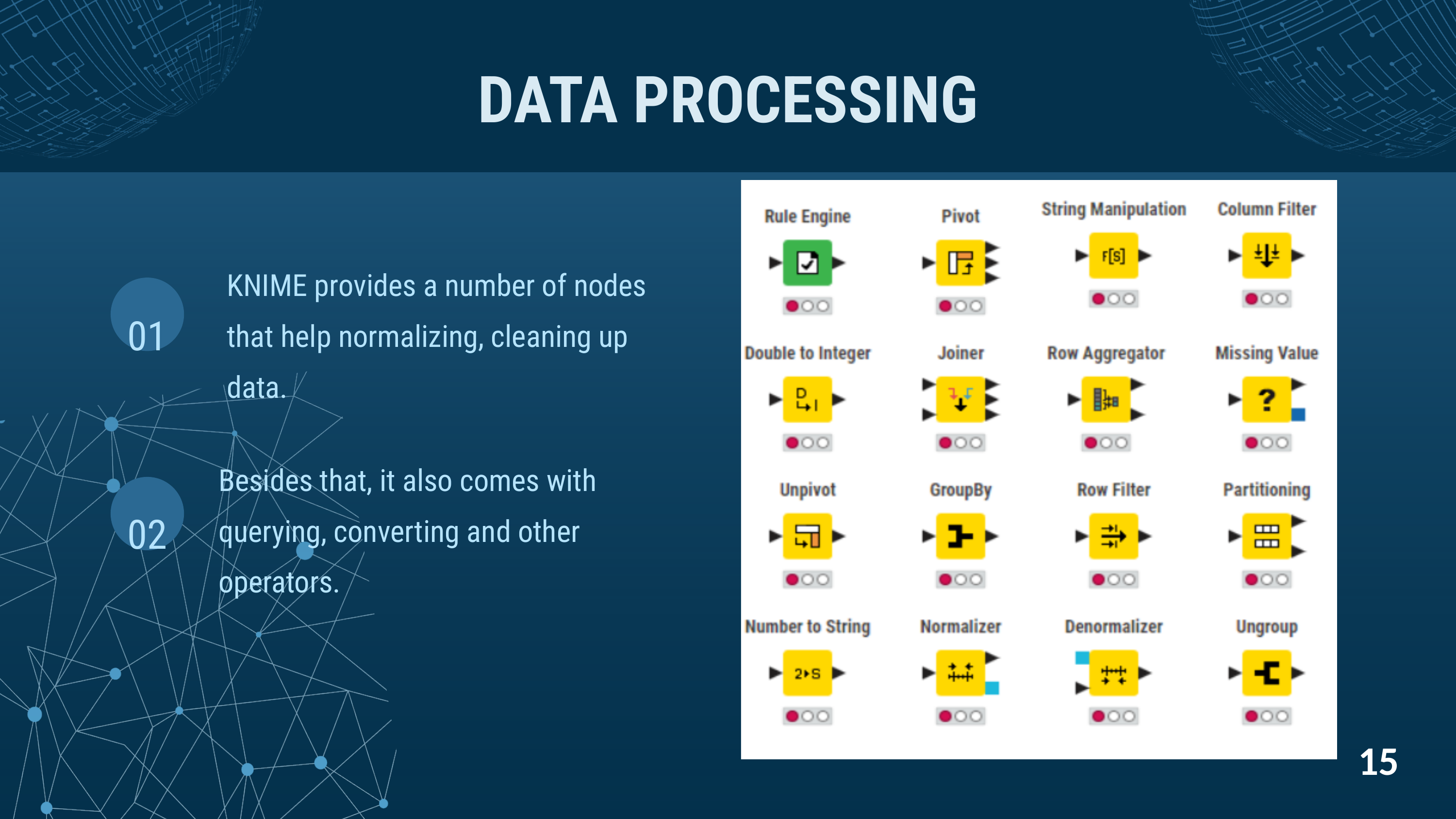

DATA PROCESSING
+

KNIME provides a number of nodes that help normalizing, cleaning up data.

01

Besides that, it also comes with querying, converting and other operators.

02
15